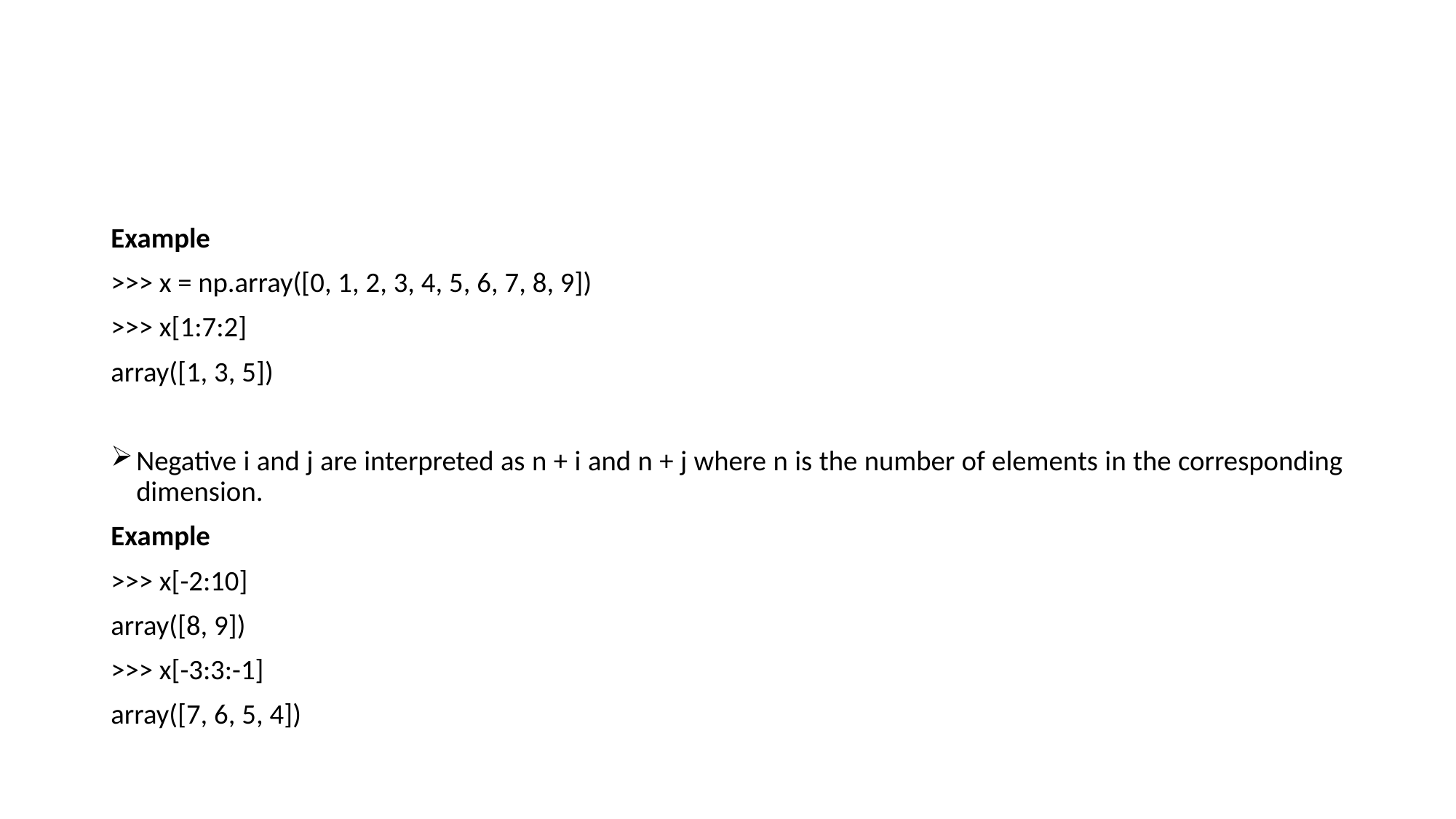

#
Example
>>> x = np.array([0, 1, 2, 3, 4, 5, 6, 7, 8, 9])
>>> x[1:7:2]
array([1, 3, 5])

Negative i and j are interpreted as n + i and n + j where n is the number of elements in the corresponding dimension.
Example
>>> x[-2:10]
array([8, 9])
>>> x[-3:3:-1]
array([7, 6, 5, 4])